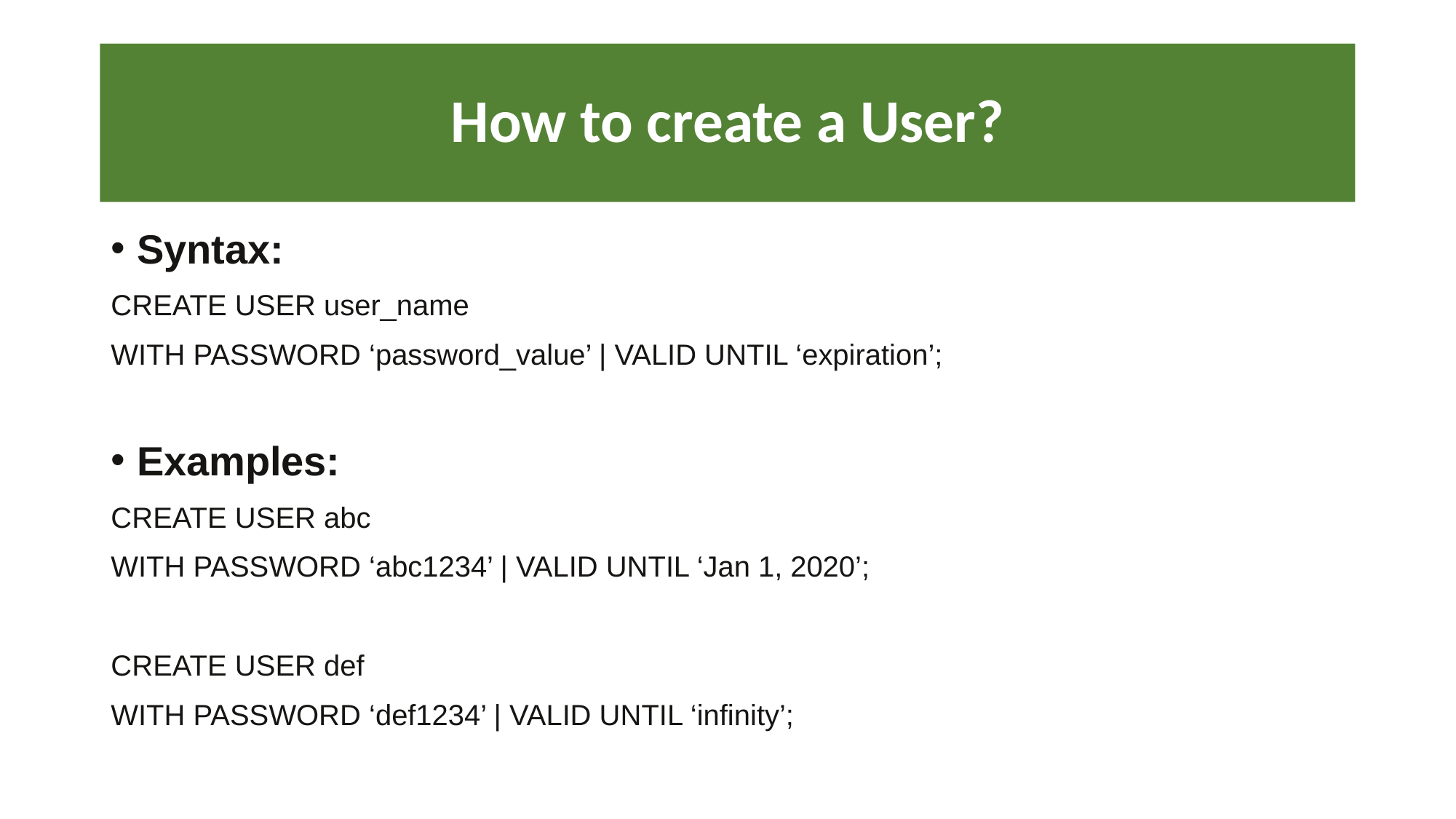

# How to create a User?
Syntax:
CREATE USER user_name
WITH PASSWORD ‘password_value’ | VALID UNTIL ‘expiration’;

Examples:
CREATE USER abc
WITH PASSWORD ‘abc1234’ | VALID UNTIL ‘Jan 1, 2020’;

CREATE USER def
WITH PASSWORD ‘def1234’ | VALID UNTIL ‘infinity’;